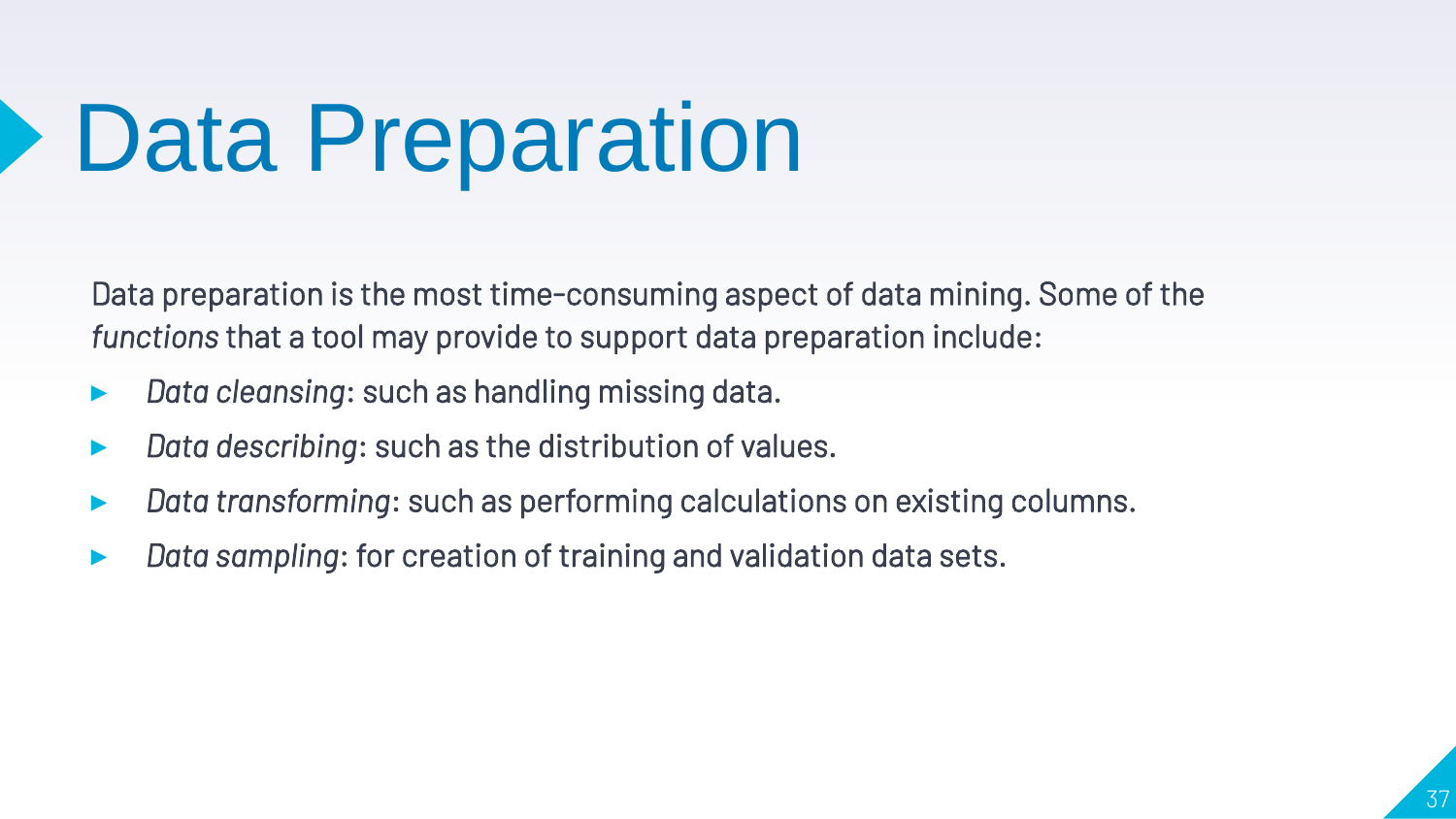

# Data Preparation
Data preparation is the most time-consuming aspect of data mining. Some of the functions that a tool may provide to support data preparation include:
Data cleansing: such as handling missing data.
Data describing: such as the distribution of values.
Data transforming: such as performing calculations on existing columns.
Data sampling: for creation of training and validation data sets.
37